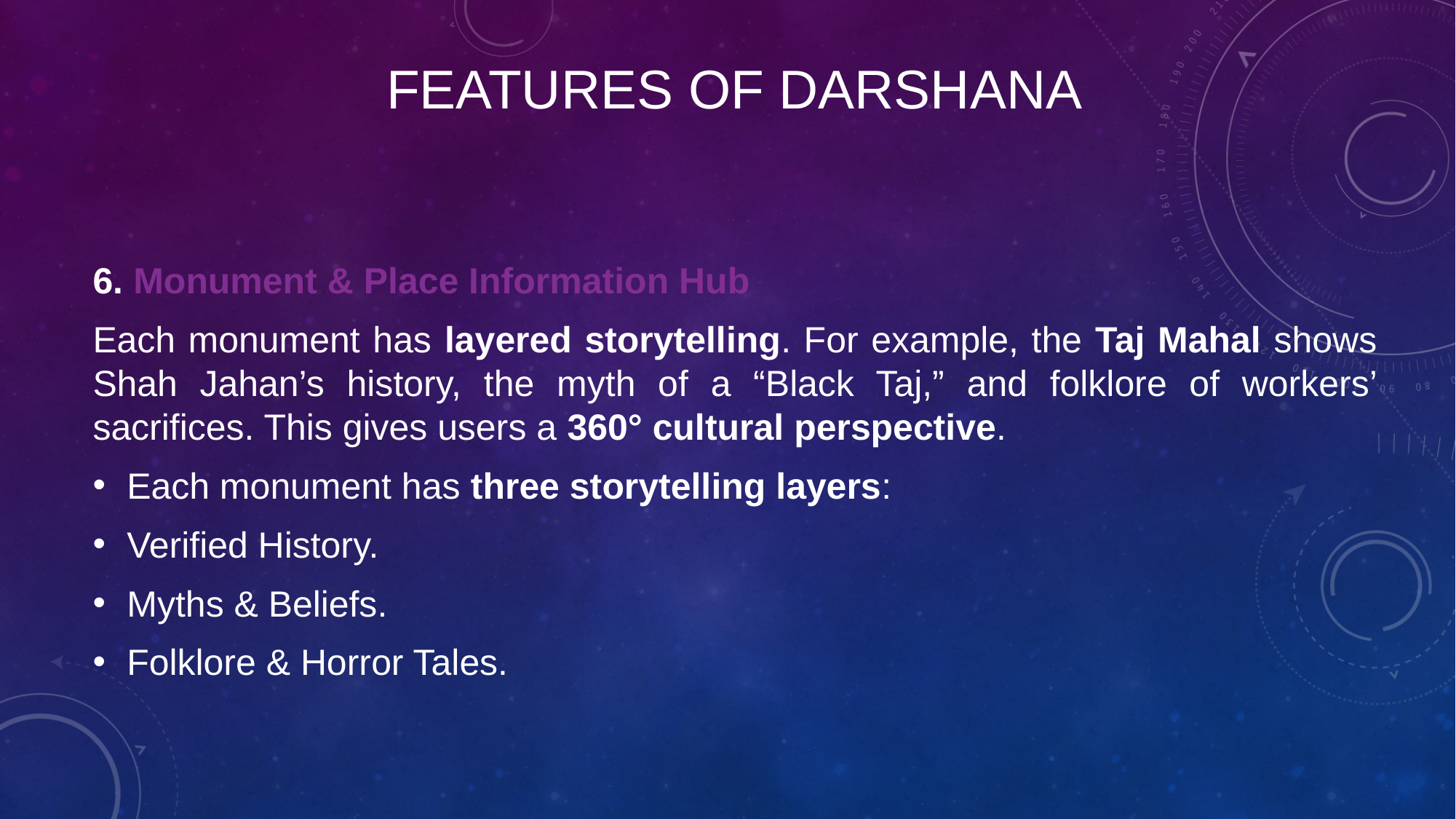

# Features of Darshana
6. Monument & Place Information Hub
Each monument has layered storytelling. For example, the Taj Mahal shows Shah Jahan’s history, the myth of a “Black Taj,” and folklore of workers’ sacrifices. This gives users a 360° cultural perspective.
Each monument has three storytelling layers:
Verified History.
Myths & Beliefs.
Folklore & Horror Tales.